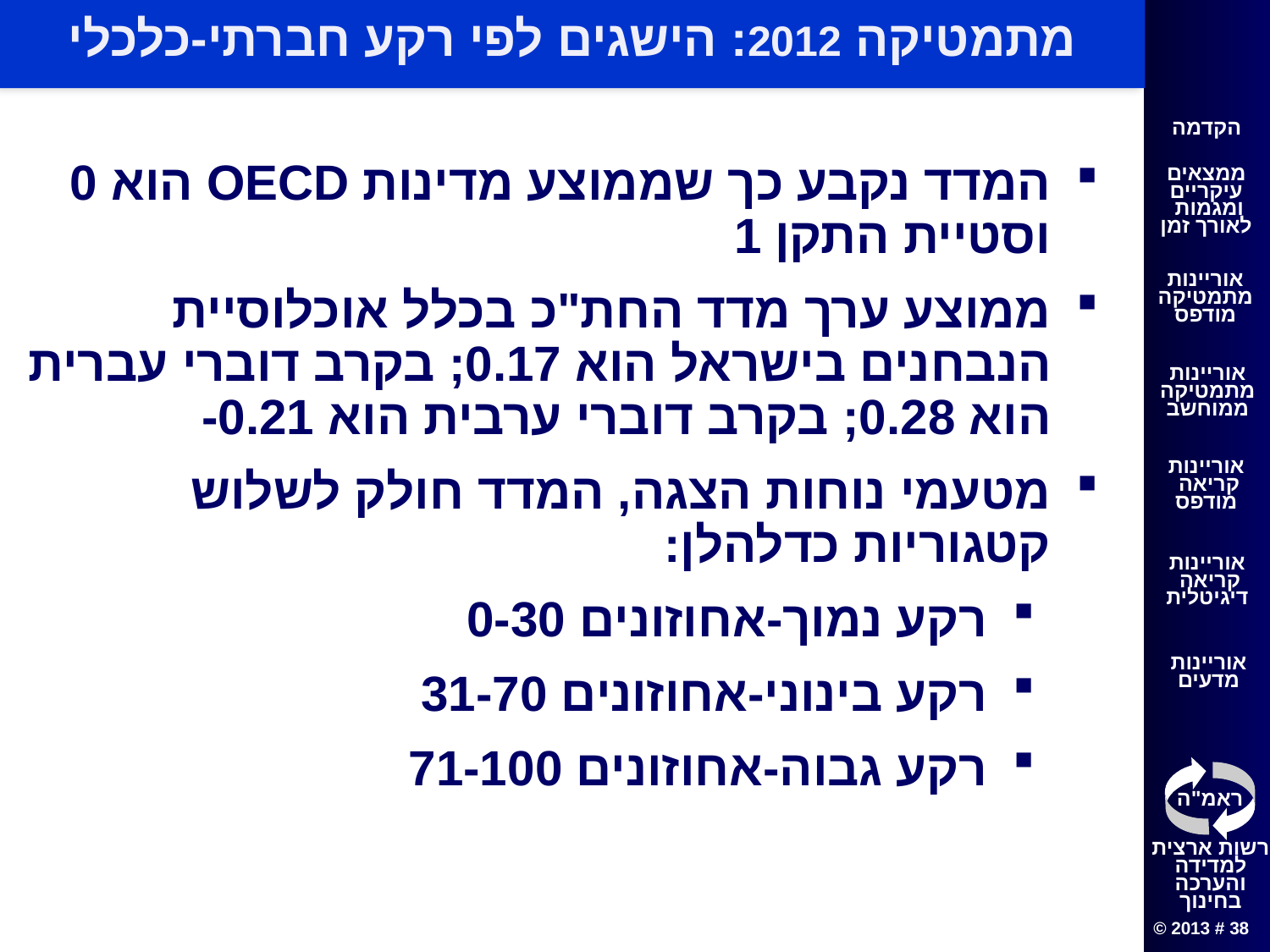

# מתמטיקה 2012: הישגים לפי רקע חברתי-כלכלי
המדד נקבע כך שממוצע מדינות OECD הוא 0 וסטיית התקן 1
ממוצע ערך מדד החת"כ בכלל אוכלוסיית הנבחנים בישראל הוא 0.17; בקרב דוברי עברית הוא 0.28; בקרב דוברי ערבית הוא 0.21-
מטעמי נוחות הצגה, המדד חולק לשלוש קטגוריות כדלהלן:
רקע נמוך-אחוזונים 0-30
רקע בינוני-אחוזונים 31-70
רקע גבוה-אחוזונים 71-100